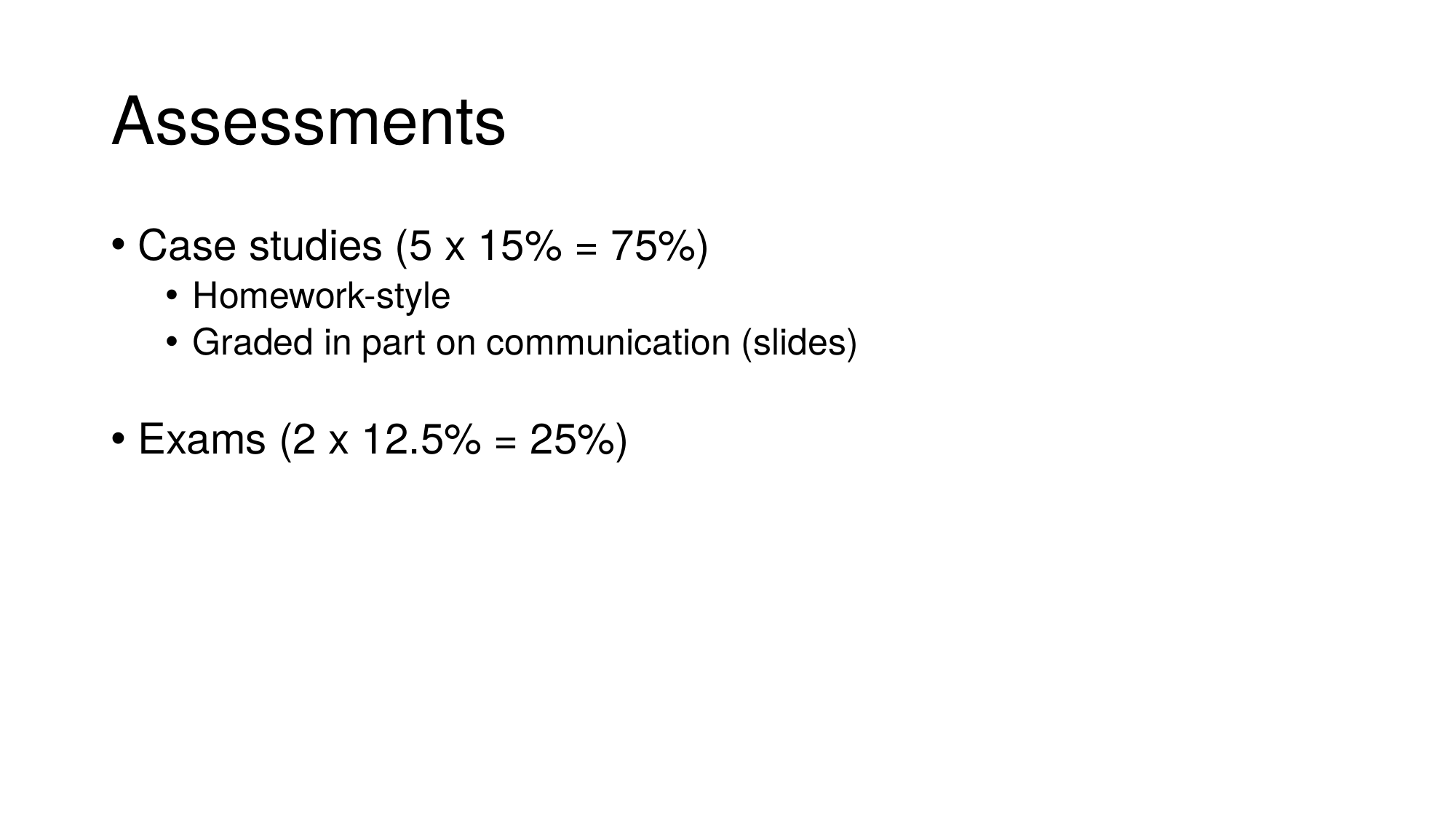

# Assessments
Case studies (5 x 15% = 75%)
Homework-style
Graded in part on communication (slides)
Exams (2 x 12.5% = 25%)